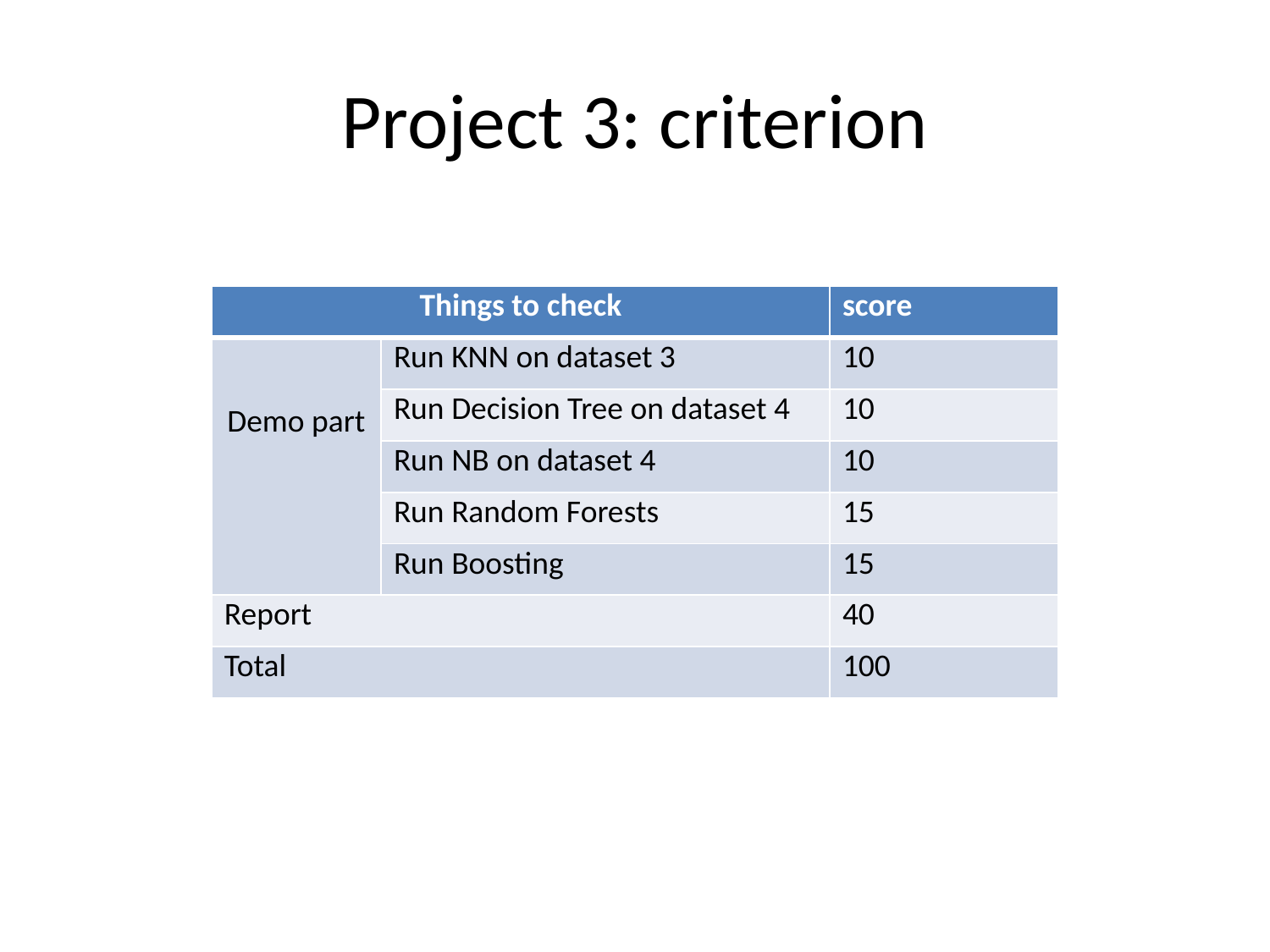

# Project 3: criterion
| Things to check |  | score |
| --- | --- | --- |
| Demo part | Run KNN on dataset 3 | 10 |
|  | Run Decision Tree on dataset 4 | 10 |
|  | Run NB on dataset 4 | 10 |
|  | Run Random Forests | 15 |
|  | Run Boosting | 15 |
| Report |  | 40 |
| Total |  | 100 |